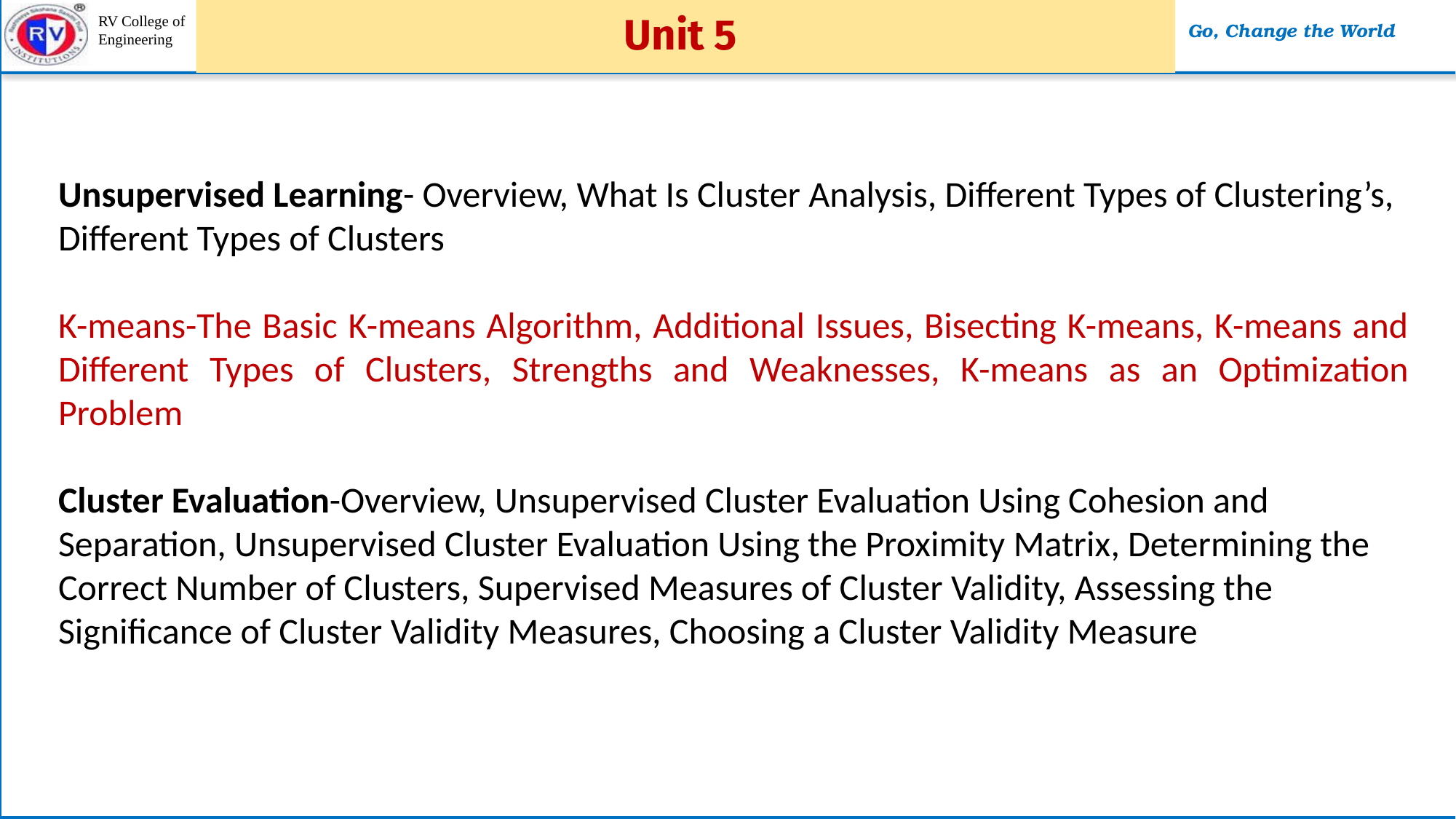

# Unit 5
Unsupervised Learning- Overview, What Is Cluster Analysis, Different Types of Clustering’s, Different Types of Clusters

K-means-The Basic K-means Algorithm, Additional Issues, Bisecting K-means, K-means and Different Types of Clusters, Strengths and Weaknesses, K-means as an Optimization Problem

Cluster Evaluation-Overview, Unsupervised Cluster Evaluation Using Cohesion and Separation, Unsupervised Cluster Evaluation Using the Proximity Matrix, Determining the Correct Number of Clusters, Supervised Measures of Cluster Validity, Assessing the Significance of Cluster Validity Measures, Choosing a Cluster Validity Measure